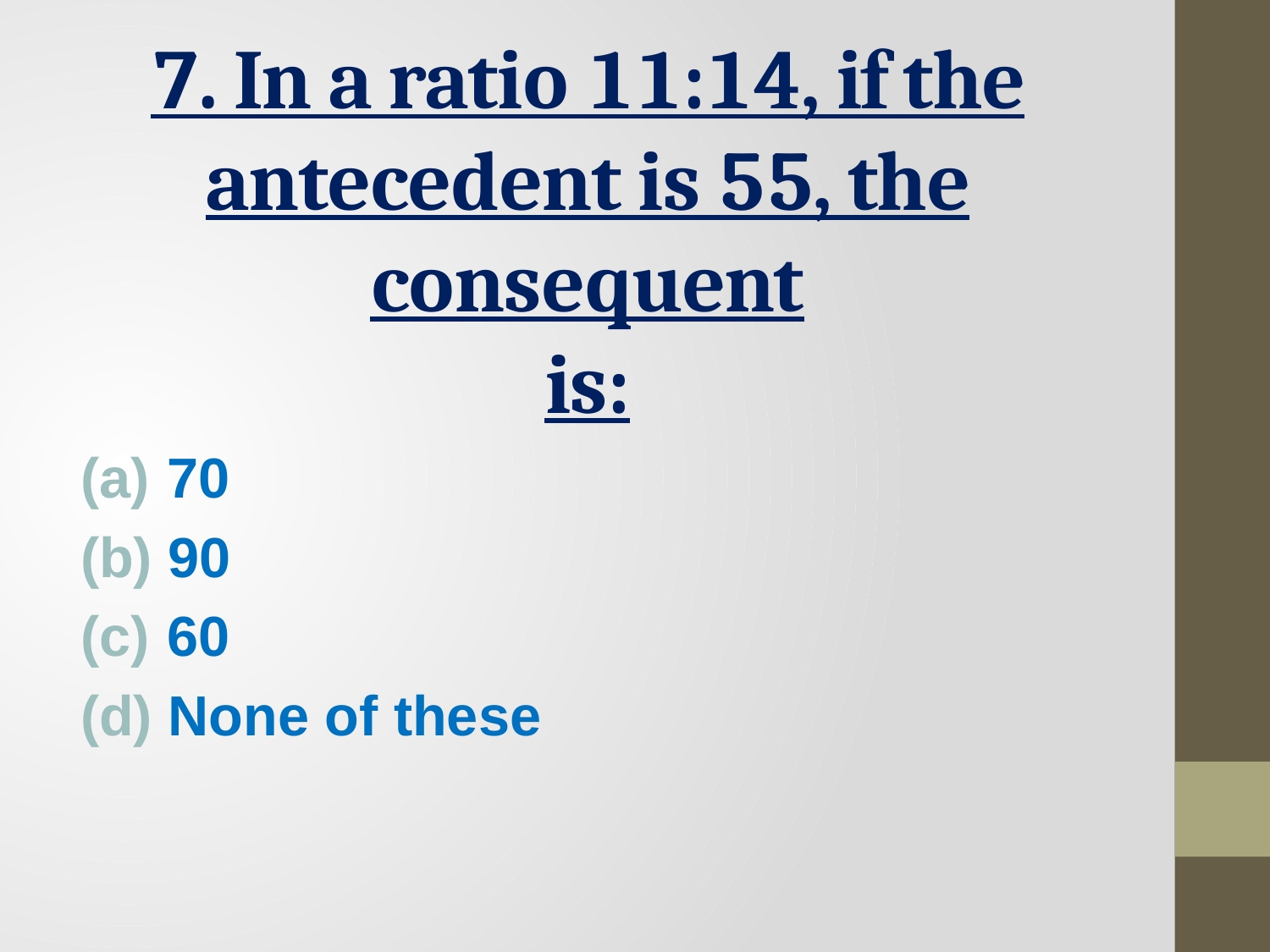

# 7. In a ratio 11:14, if the antecedent is 55, the consequent is:

 70
 90
 60
 None of these